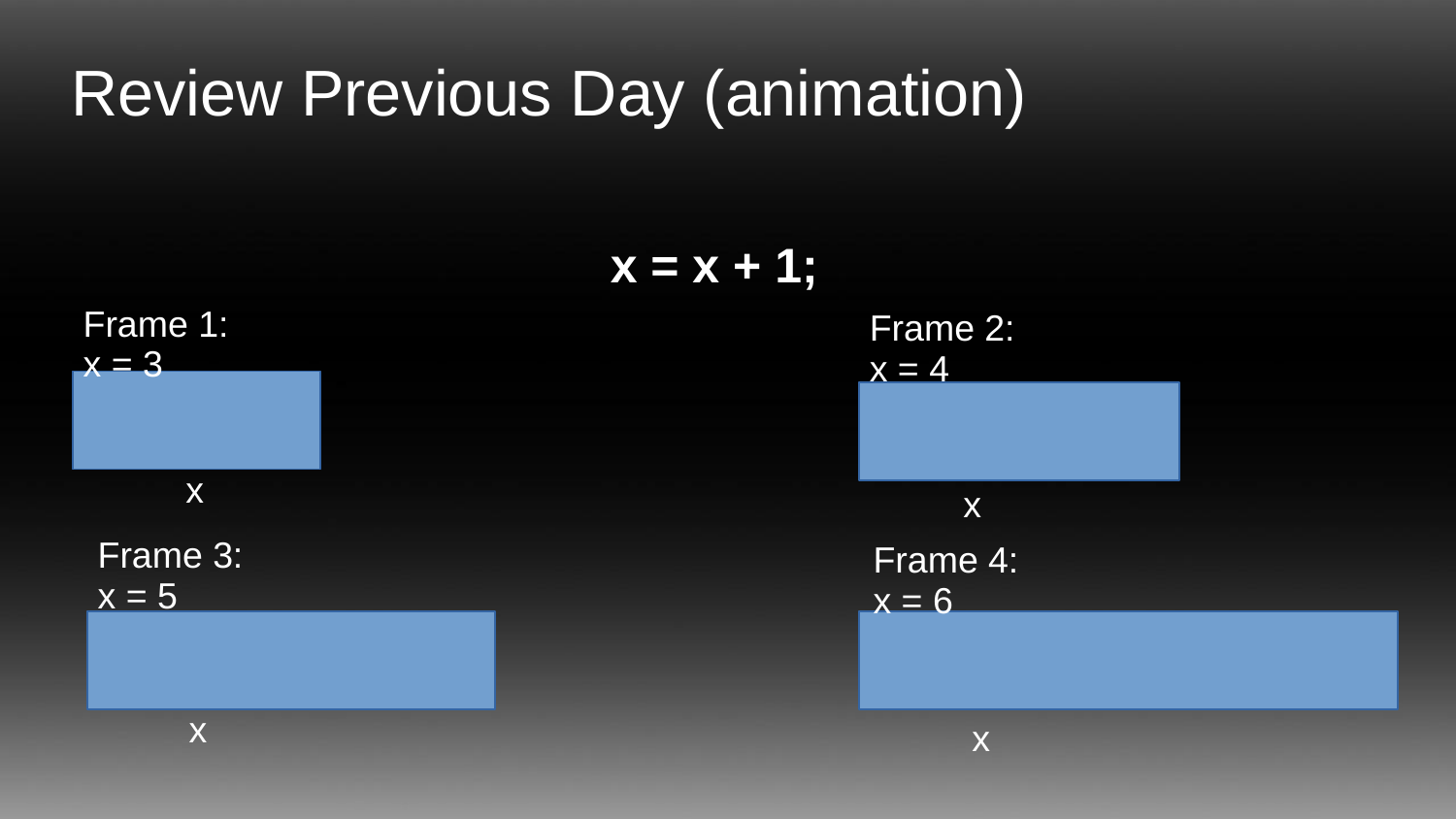

# Review Previous Day (animation)

 x = x + 1;
Frame 1: 	x = 3
Frame 2:	x = 4

x
x
Frame 3:	x = 5
Frame 4:	x = 6

x
x